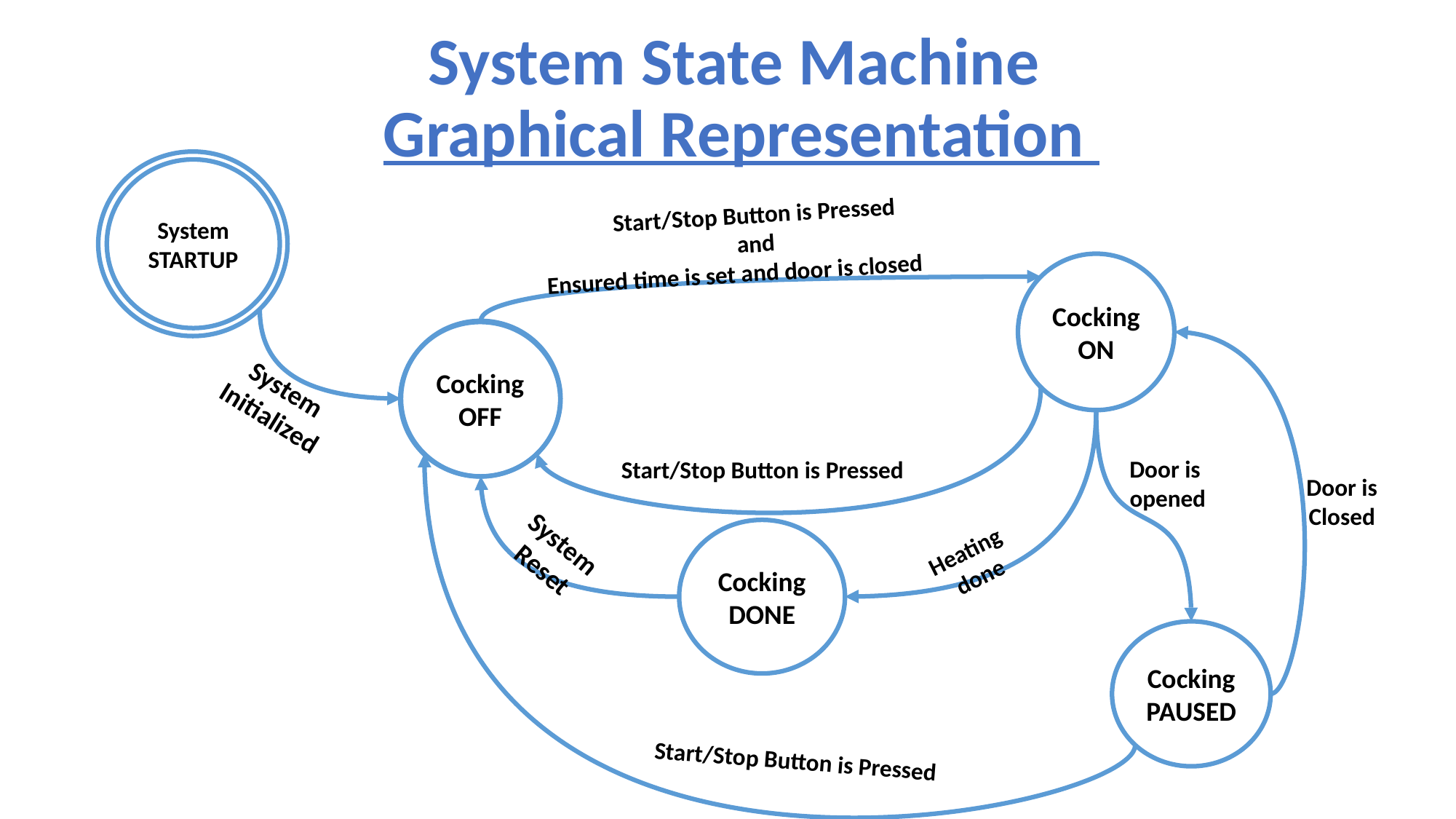

System State Machine
Graphical Representation

System STARTUP
Start/Stop Button is Pressed
and
Ensured time is set and door is closed
Cocking ON

Cocking OFF
System Initialized
Door is
opened
Start/Stop Button is Pressed
Door is Closed
System Reset
Cocking DONE
Heating
done
Cocking PAUSED
Start/Stop Button is Pressed